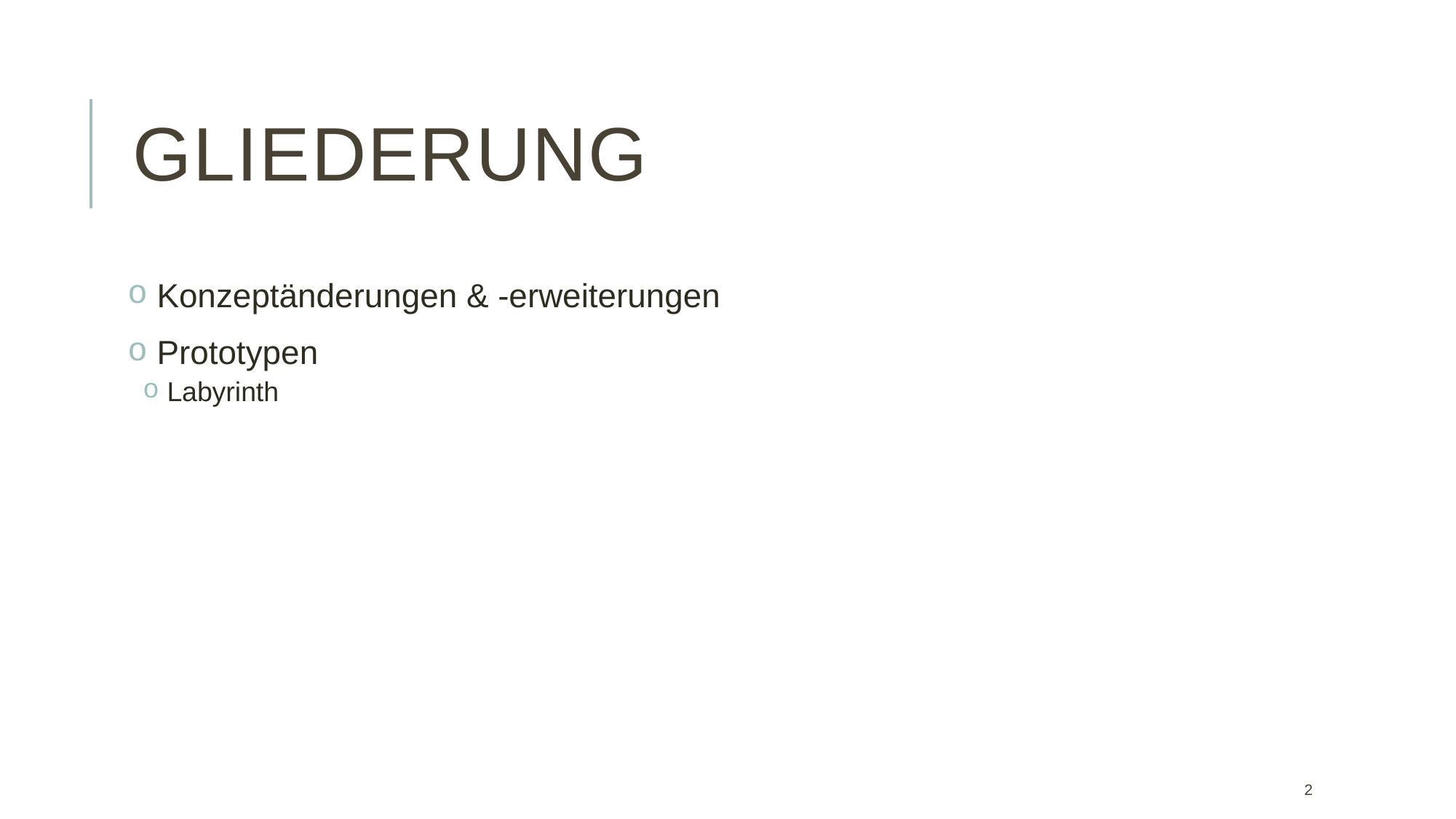

# Gliederung
 Konzeptänderungen & -erweiterungen
 Prototypen
 Labyrinth
2